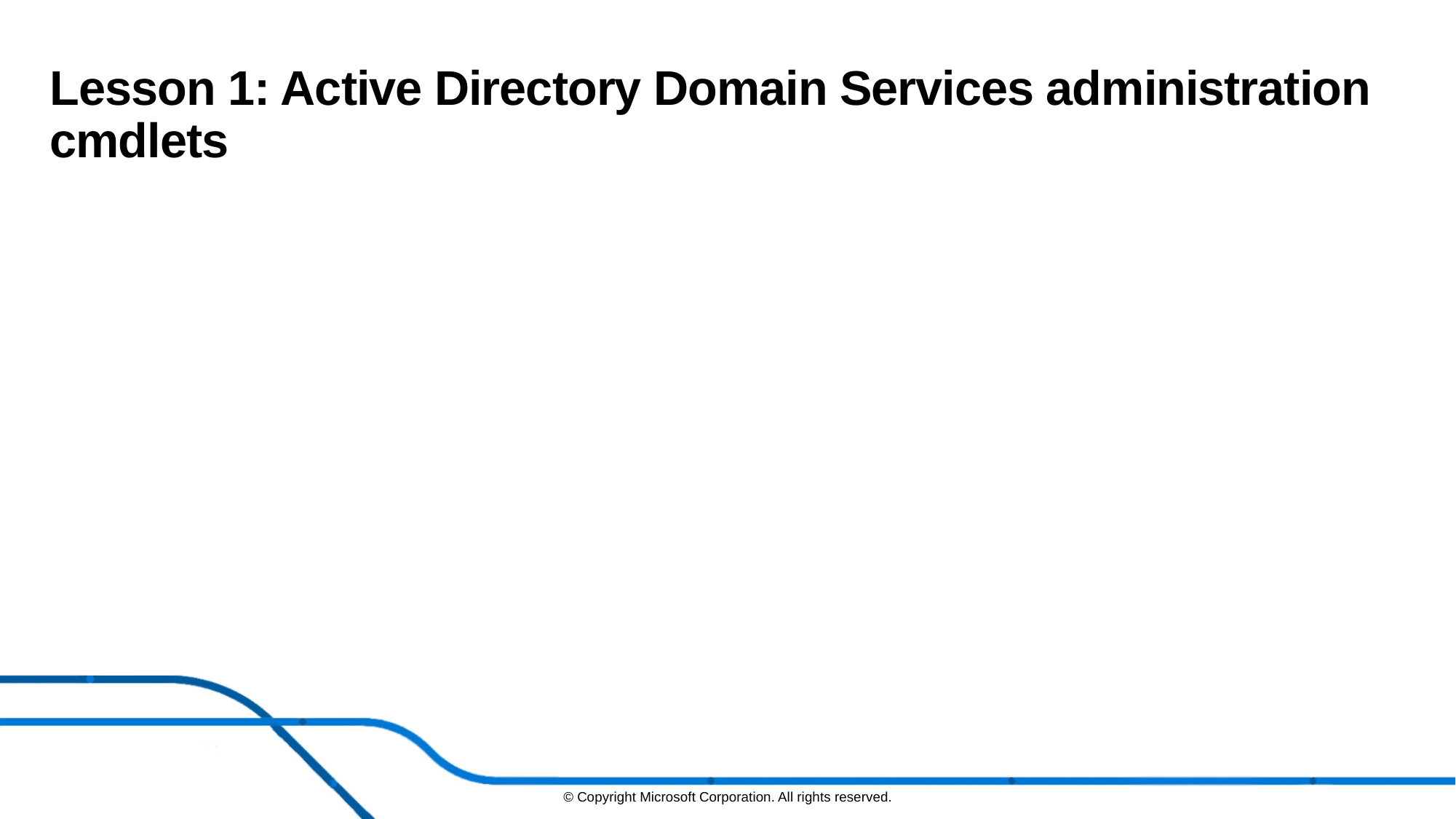

# Lesson 1: Active Directory Domain Services administration cmdlets